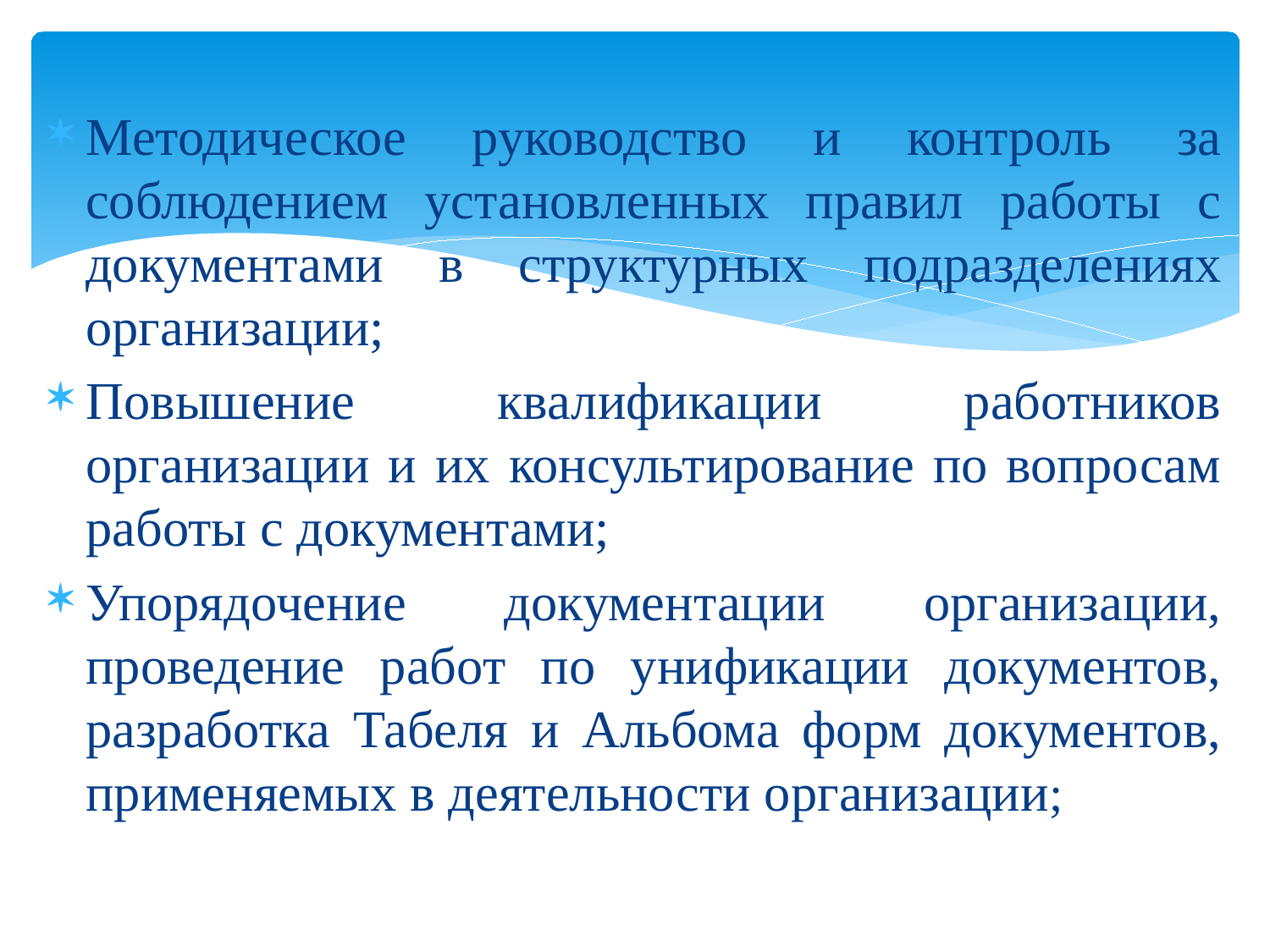

Методическое руководство и контроль за соблюдением установленных правил работы с документами в структурных подразделениях организации;
Повышение квалификации работников организации и их консультирование по вопросам работы с документами;
Упорядочение документации организации, проведение работ по унификации документов, разработка Табеля и Альбома форм документов, применяемых в деятельности организации;